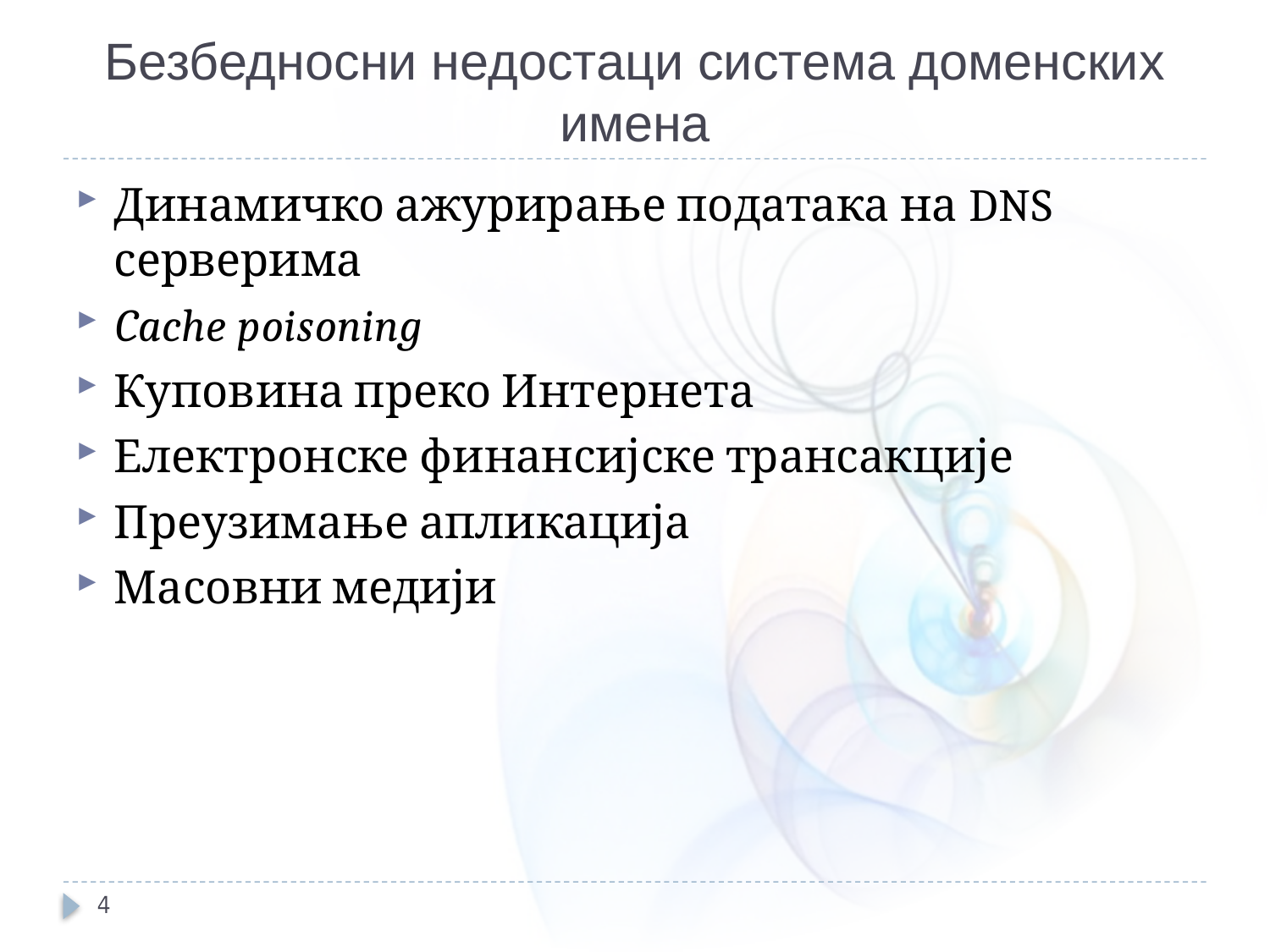

# Безбедносни недостаци система доменских имена
Динамичко ажурирање података на DNS серверима
Cache poisoning
Куповина преко Интернета
Електронске финансијске трансакције
Преузимање апликација
Масовни медији
4